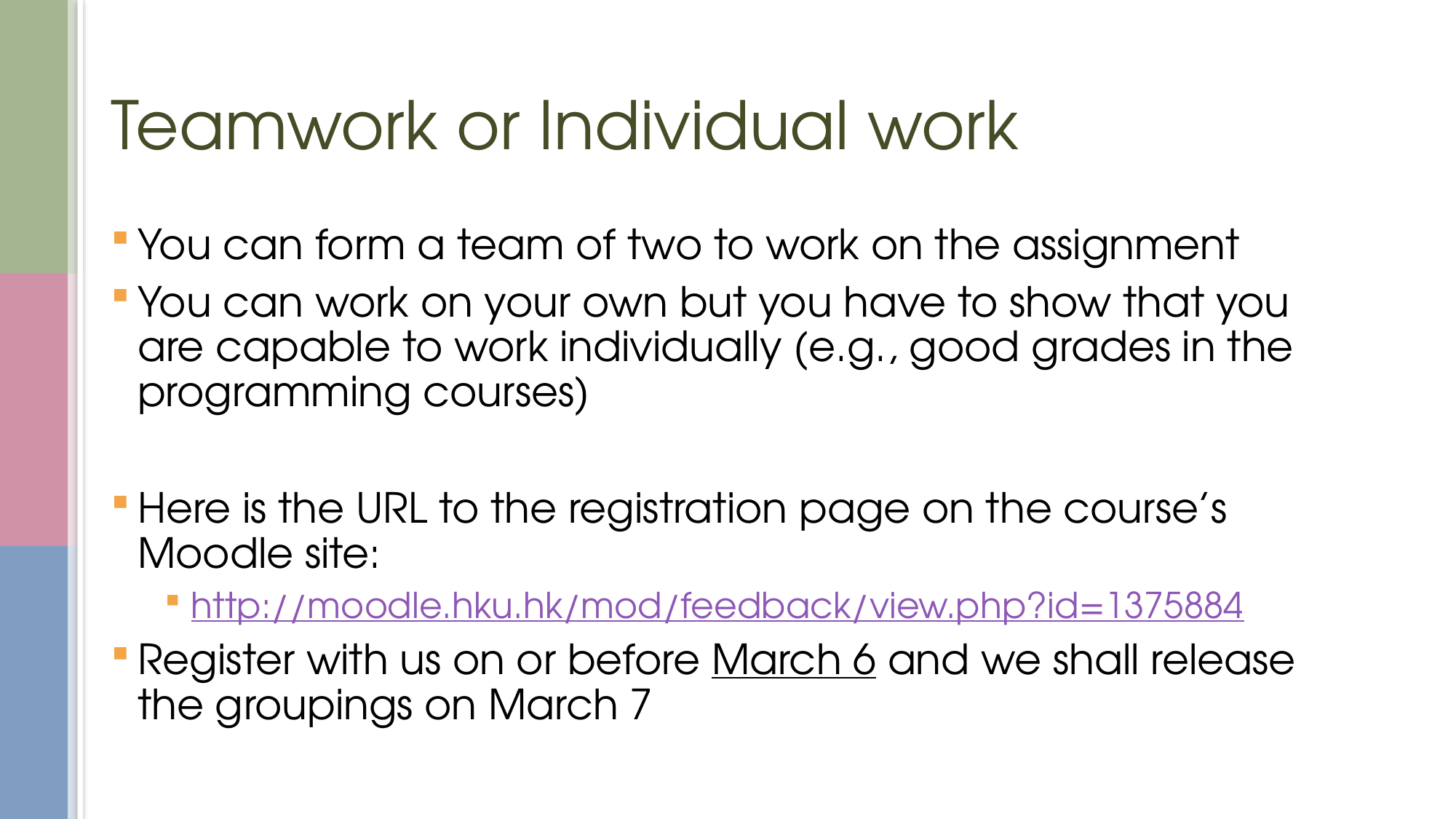

# Teamwork or Individual work
You can form a team of two to work on the assignment
You can work on your own but you have to show that you are capable to work individually (e.g., good grades in the programming courses)

Here is the URL to the registration page on the course’s Moodle site:
http://moodle.hku.hk/mod/feedback/view.php?id=1375884
Register with us on or before March 6 and we shall release the groupings on March 7